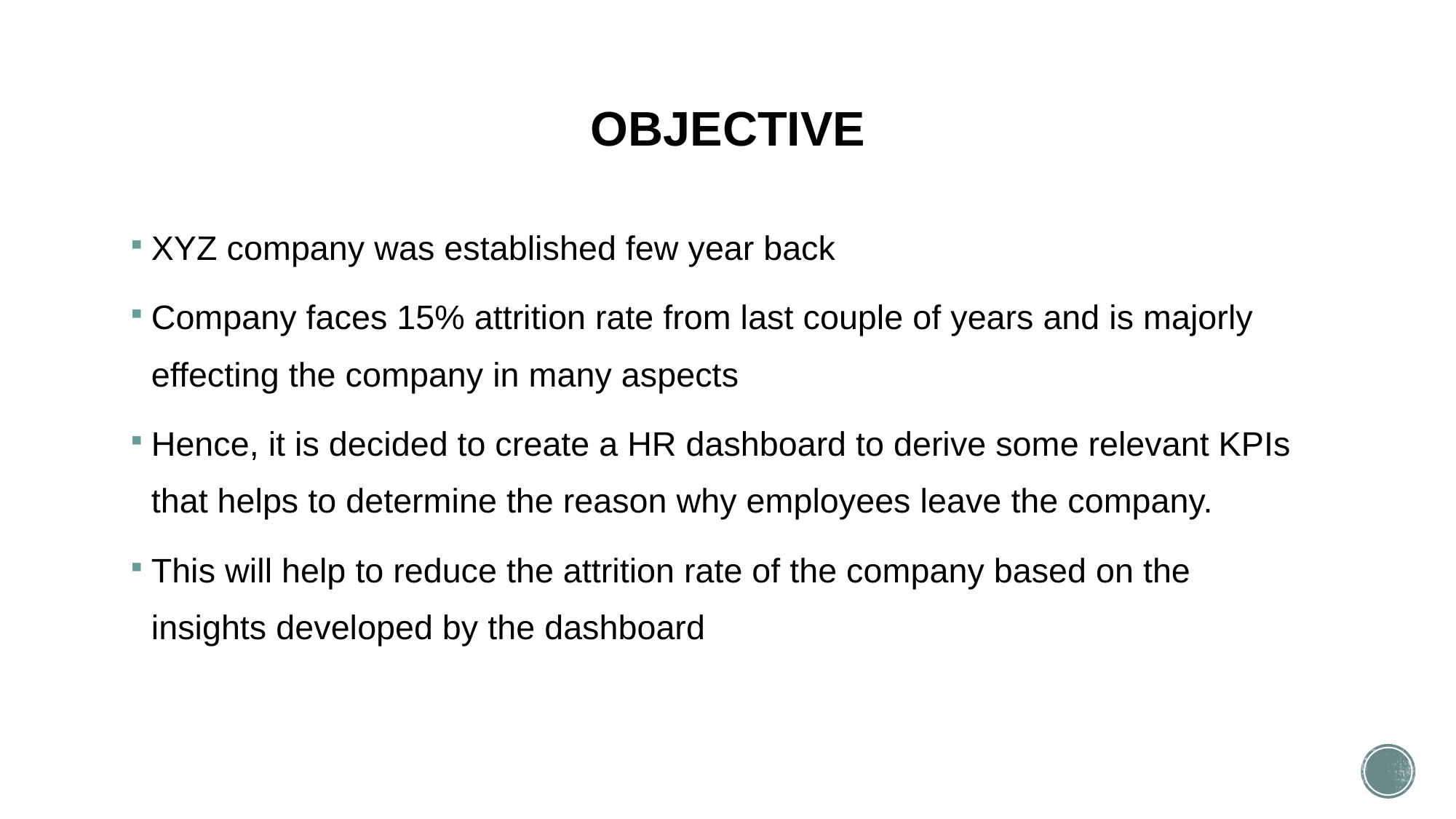

# OBJECTIVE
XYZ company was established few year back
Company faces 15% attrition rate from last couple of years and is majorly effecting the company in many aspects
Hence, it is decided to create a HR dashboard to derive some relevant KPIs that helps to determine the reason why employees leave the company.
This will help to reduce the attrition rate of the company based on the insights developed by the dashboard